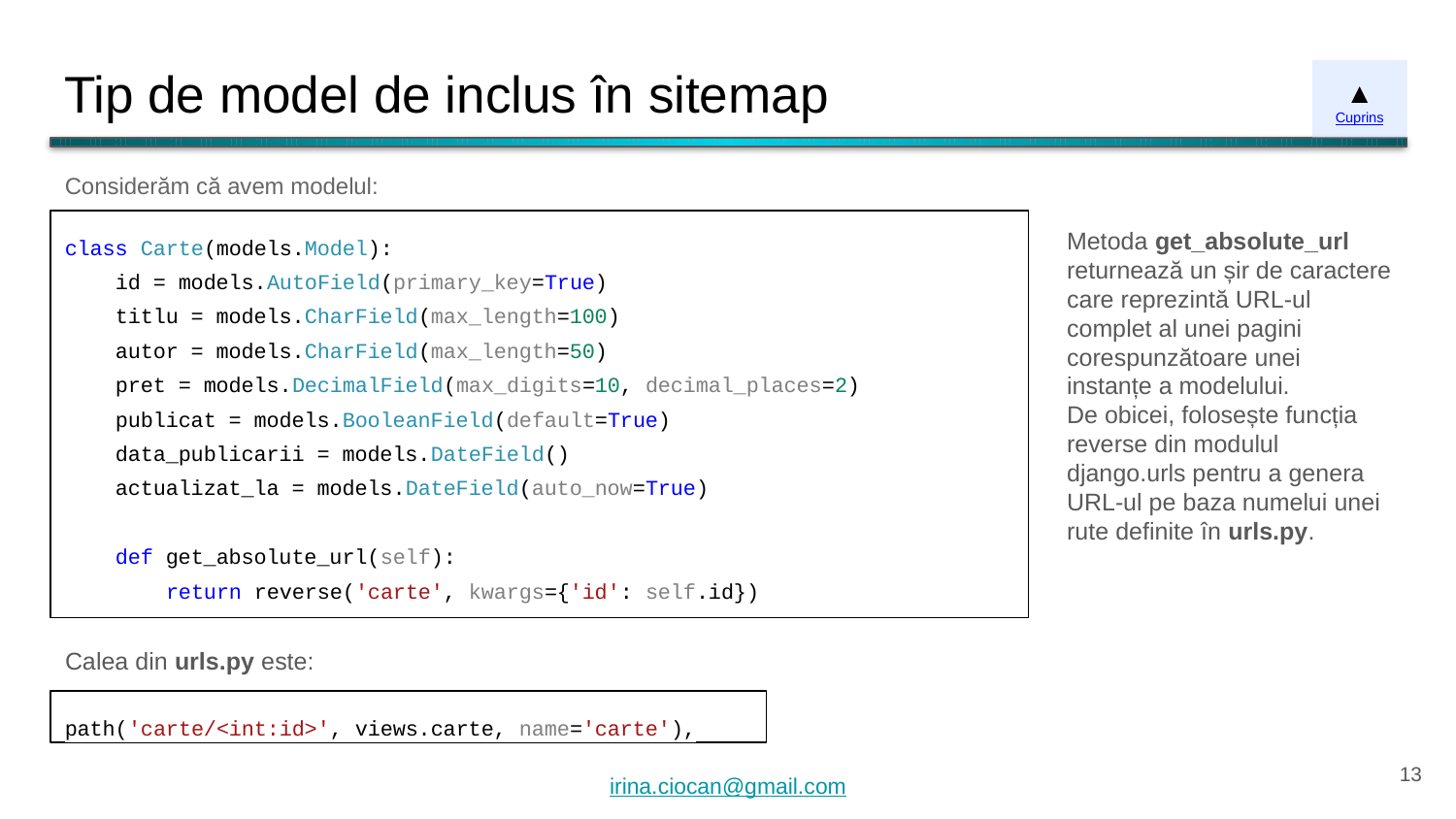

# Tip de model de inclus în sitemap
▲
Cuprins

Considerăm că avem modelul:

class Carte(models.Model):
    id = models.AutoField(primary_key=True)
    titlu = models.CharField(max_length=100)
    autor = models.CharField(max_length=50)
    pret = models.DecimalField(max_digits=10, decimal_places=2)
    publicat = models.BooleanField(default=True)
    data_publicarii = models.DateField()
    actualizat_la = models.DateField(auto_now=True)

    def get_absolute_url(self):
        return reverse('carte', kwargs={'id': self.id})

Metoda get_absolute_url returnează un șir de caractere care reprezintă URL-ul complet al unei pagini corespunzătoare unei instanțe a modelului.
De obicei, folosește funcția reverse din modulul django.urls pentru a genera URL-ul pe baza numelui unei rute definite în urls.py.
Calea din urls.py este:
path('carte/<int:id>', views.carte, name='carte'),

13
irina.ciocan@gmail.com